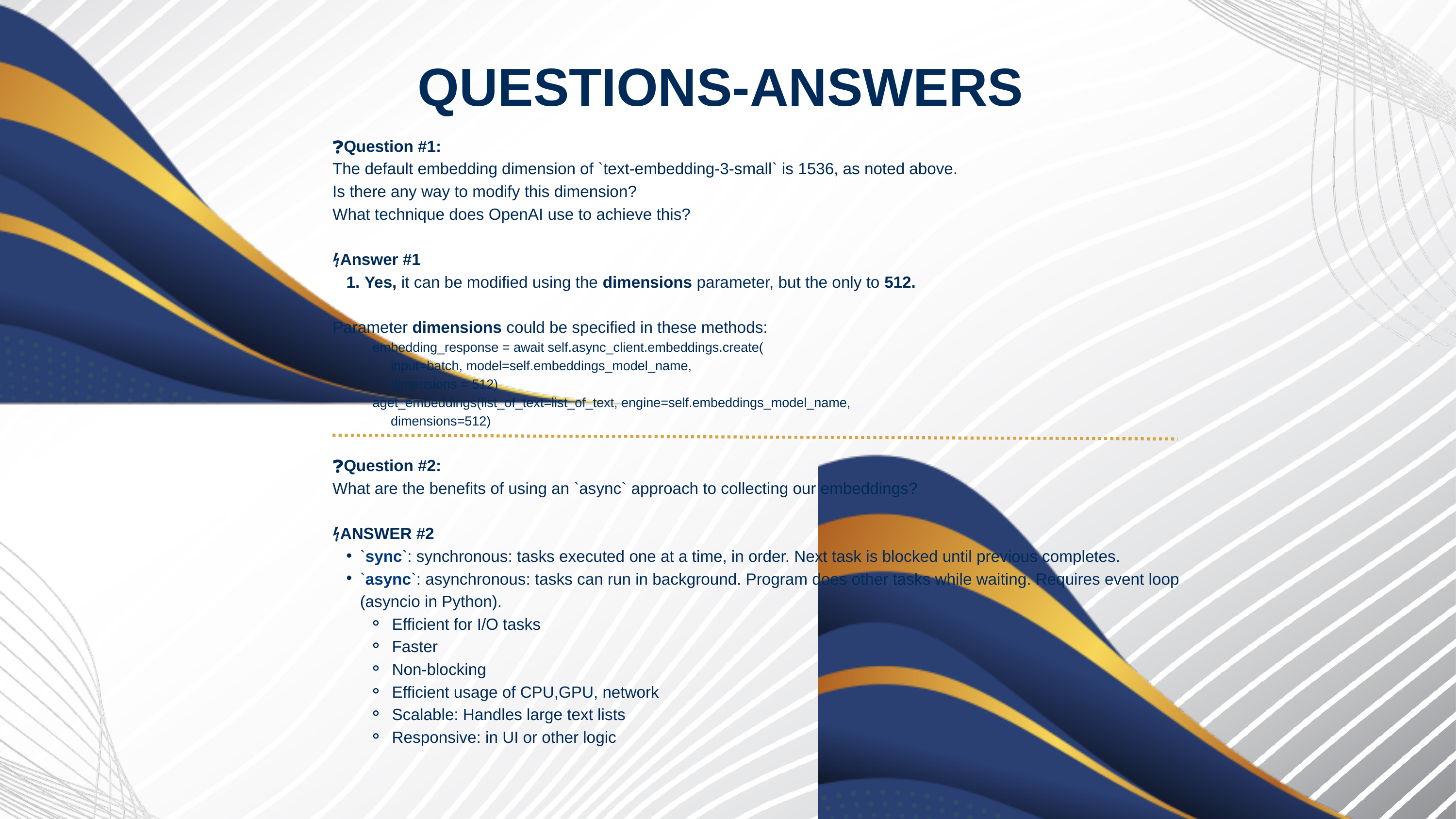

QUESTIONS-ANSWERS
❓Question #1:
The default embedding dimension of `text-embedding-3-small` is 1536, as noted above.
Is there any way to modify this dimension?
What technique does OpenAI use to achieve this?

⚡Answer #1
 Yes, it can be modified using the dimensions parameter, but the only to 512.

Parameter dimensions could be specified in these methods:
           embedding_response = await self.async_client.embeddings.create(
                input=batch, model=self.embeddings_model_name,
                dimensions = 512)
           aget_embeddings(list_of_text=list_of_text, engine=self.embeddings_model_name,
                dimensions=512)

❓Question #2:
What are the benefits of using an `async` approach to collecting our embeddings?

⚡ANSWER #2
`sync`: synchronous: tasks executed one at a time, in order. Next task is blocked until previous completes.
`async`: asynchronous: tasks can run in background. Program does other tasks while waiting. Requires event loop (asyncio in Python).
 Efficient for I/O tasks
 Faster
 Non-blocking
 Efficient usage of CPU,GPU, network
 Scalable: Handles large text lists
 Responsive: in UI or other logic